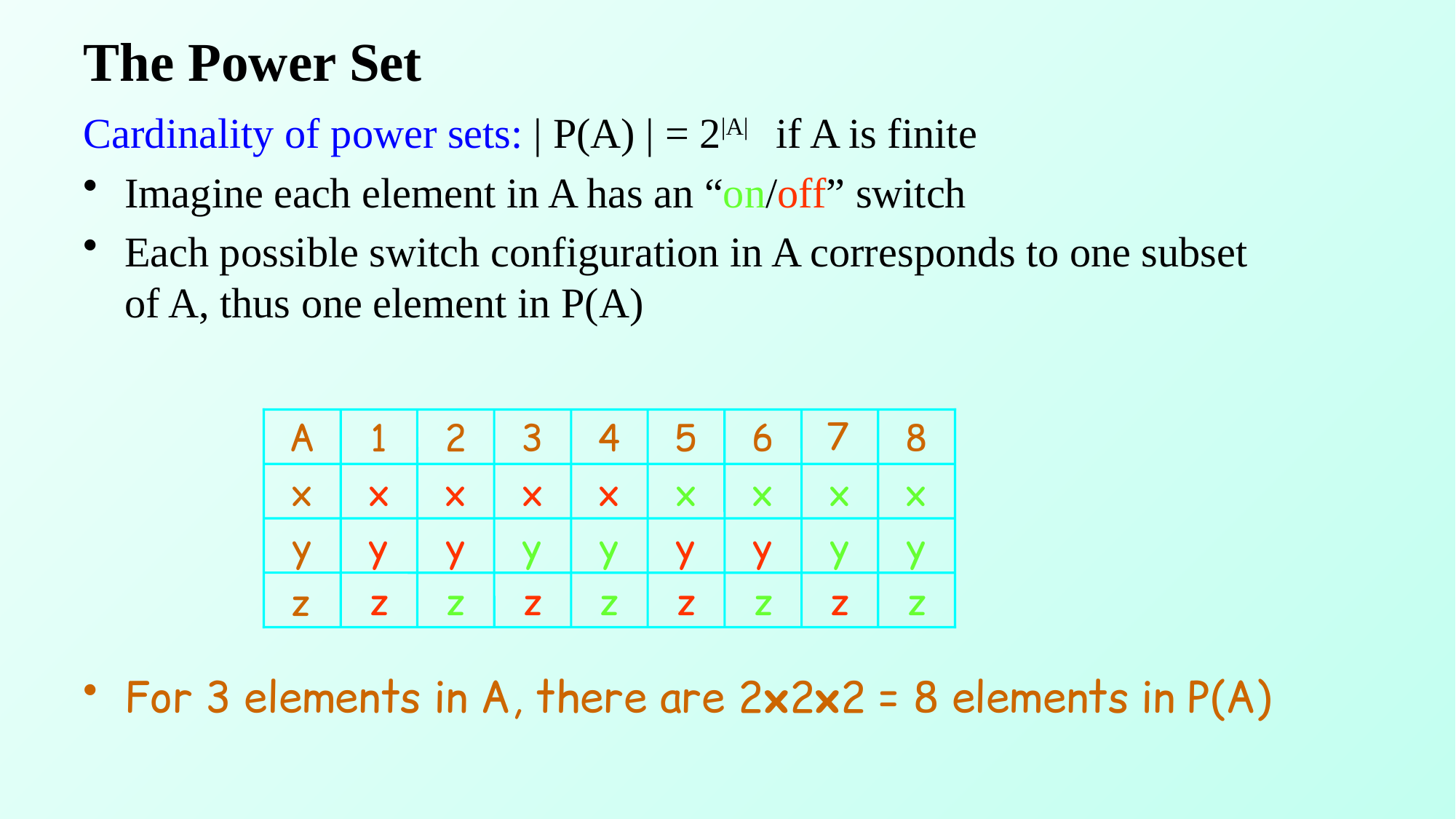

# The Power Set
Cardinality of power sets: | P(A) | = 2|A|   if A is finite
Imagine each element in A has an “on/off” switch
Each possible switch configuration in A corresponds to one subset of A, thus one element in P(A)
7
A

1

2

3

4

5

6

8

x

x
x
x
x
x
x
x
x
y

y
y
y
y
y
y
y
y

z
z
z
z
z
z
z
z
z

For 3 elements in A, there are 2x2x2 = 8 elements in P(A)